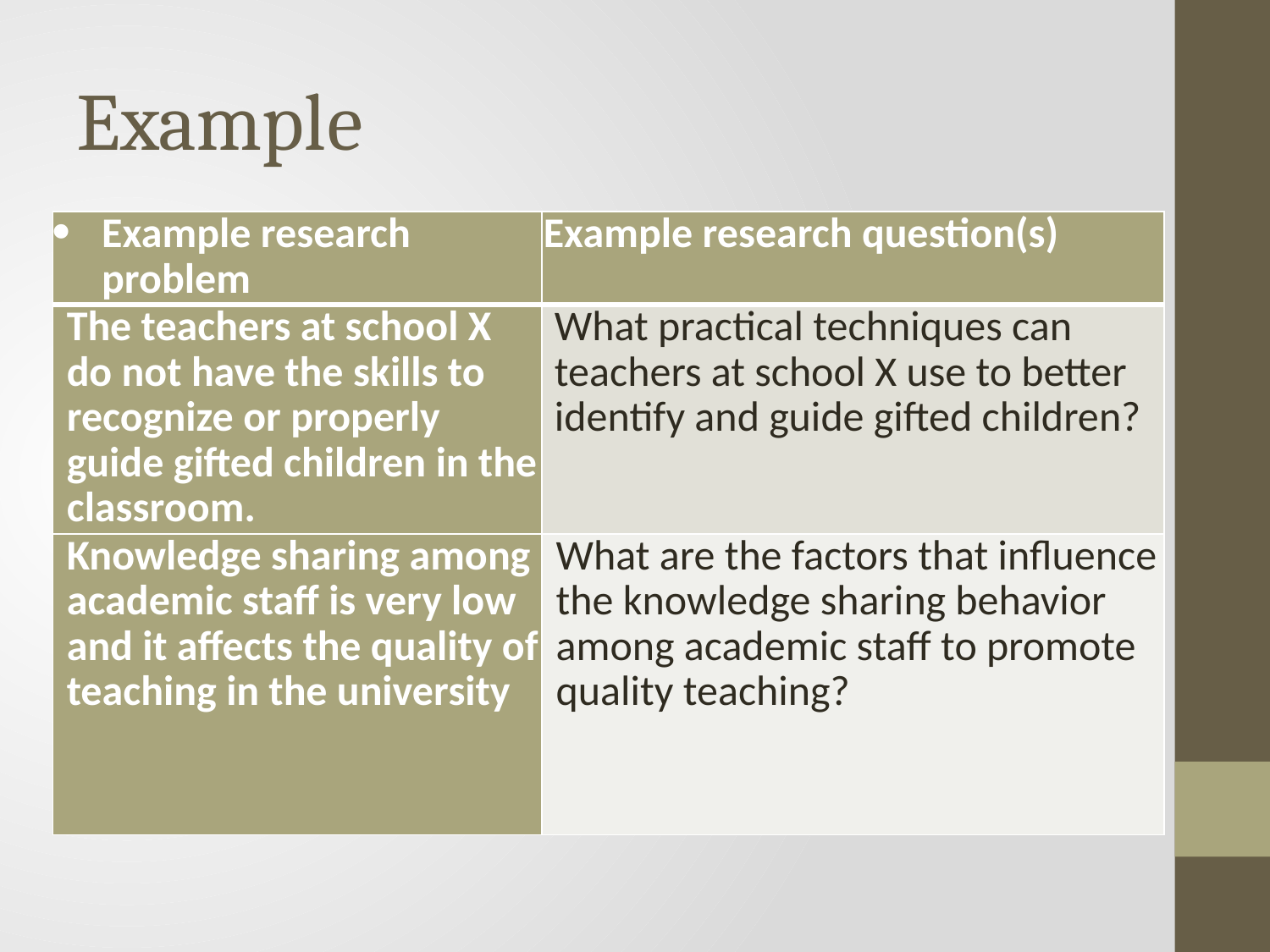

# Example
| Example research problem | Example research question(s) |
| --- | --- |
| The teachers at school X do not have the skills to recognize or properly guide gifted children in the classroom. | What practical techniques can teachers at school X use to better identify and guide gifted children? |
| Knowledge sharing among academic staff is very low and it affects the quality of teaching in the university | What are the factors that influence the knowledge sharing behavior among academic staff to promote quality teaching? |